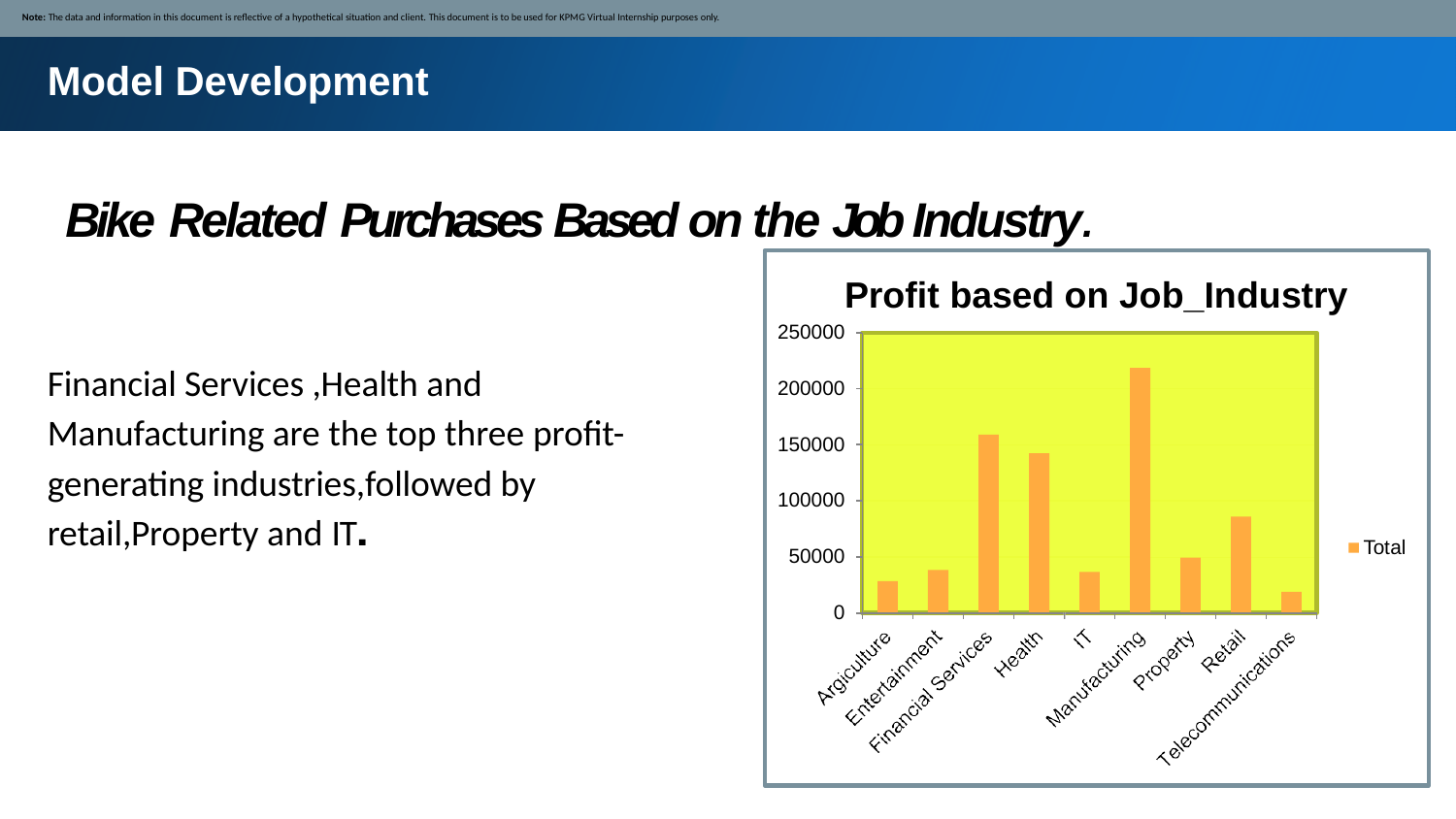

Note: The data and information in this document is reflective of a hypothetical situation and client. This document is to be used for KPMG Virtual Internship purposes only.
# Model Development
Bike Related Purchases	Based on the Job Industry.
Profit based on Job_Industry

250000

Financial Services ,Health and  Manufacturing are the top three profit-  generating industries,followed by  retail,Property and IT.
200000
150000
100000
Total
50000

0